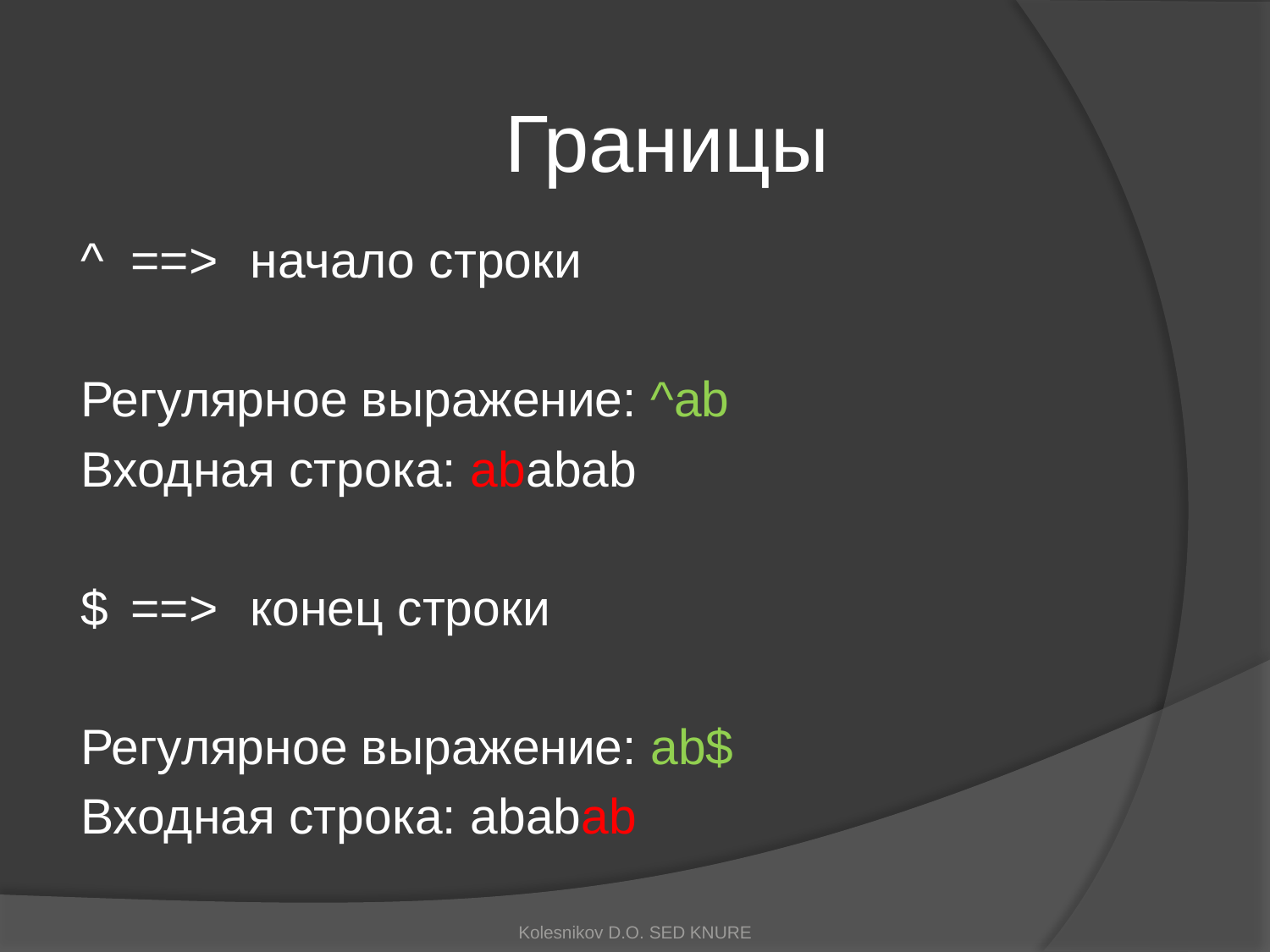

# Границы
^		==>	начало строки

Регулярное выражение: ^ab
Входная строка: ababab

$		==>	конец строки

Регулярное выражение: ab$
Входная строка: ababab
Kolesnikov D.O. SED KNURE